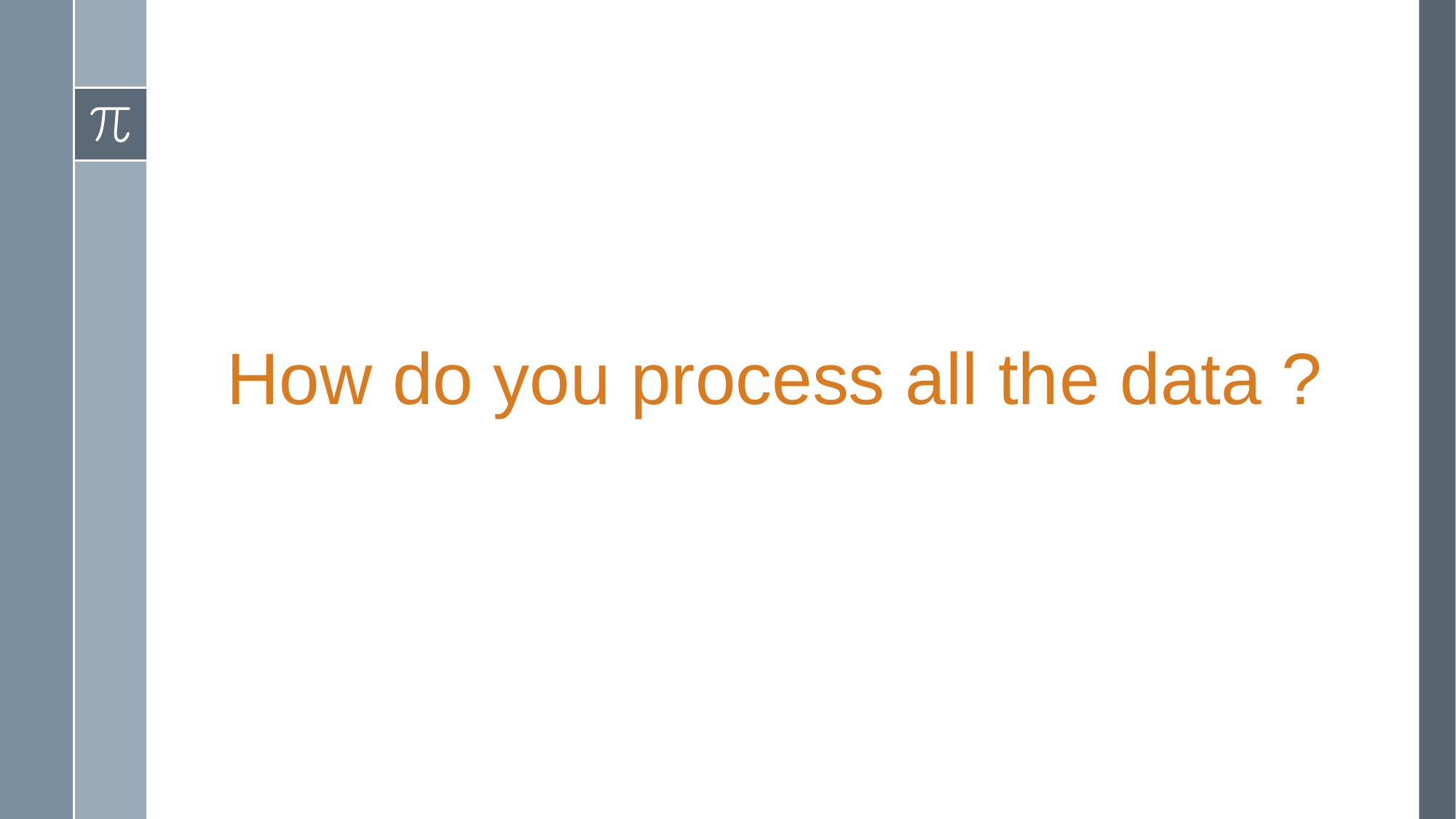

#
How do you process all the data ?